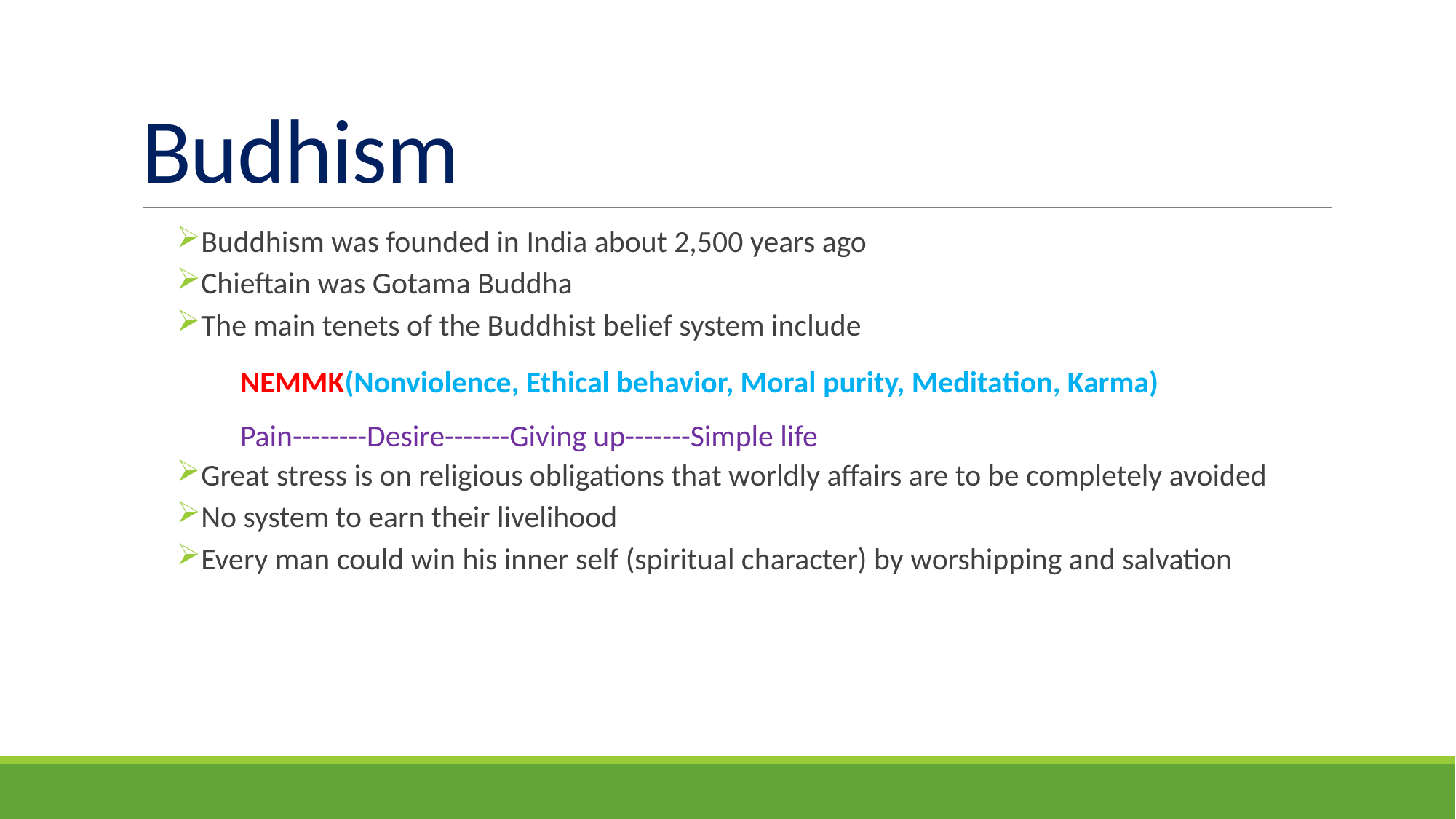

# Budhism
Buddhism was founded in India about 2,500 years ago
Chieftain was Gotama Buddha
The main tenets of the Buddhist belief system include
	NEMMK(Nonviolence, Ethical behavior, Moral purity, Meditation, Karma)
	Pain--------Desire-------Giving up-------Simple life
Great stress is on religious obligations that worldly affairs are to be completely avoided
No system to earn their livelihood
Every man could win his inner self (spiritual character) by worshipping and salvation